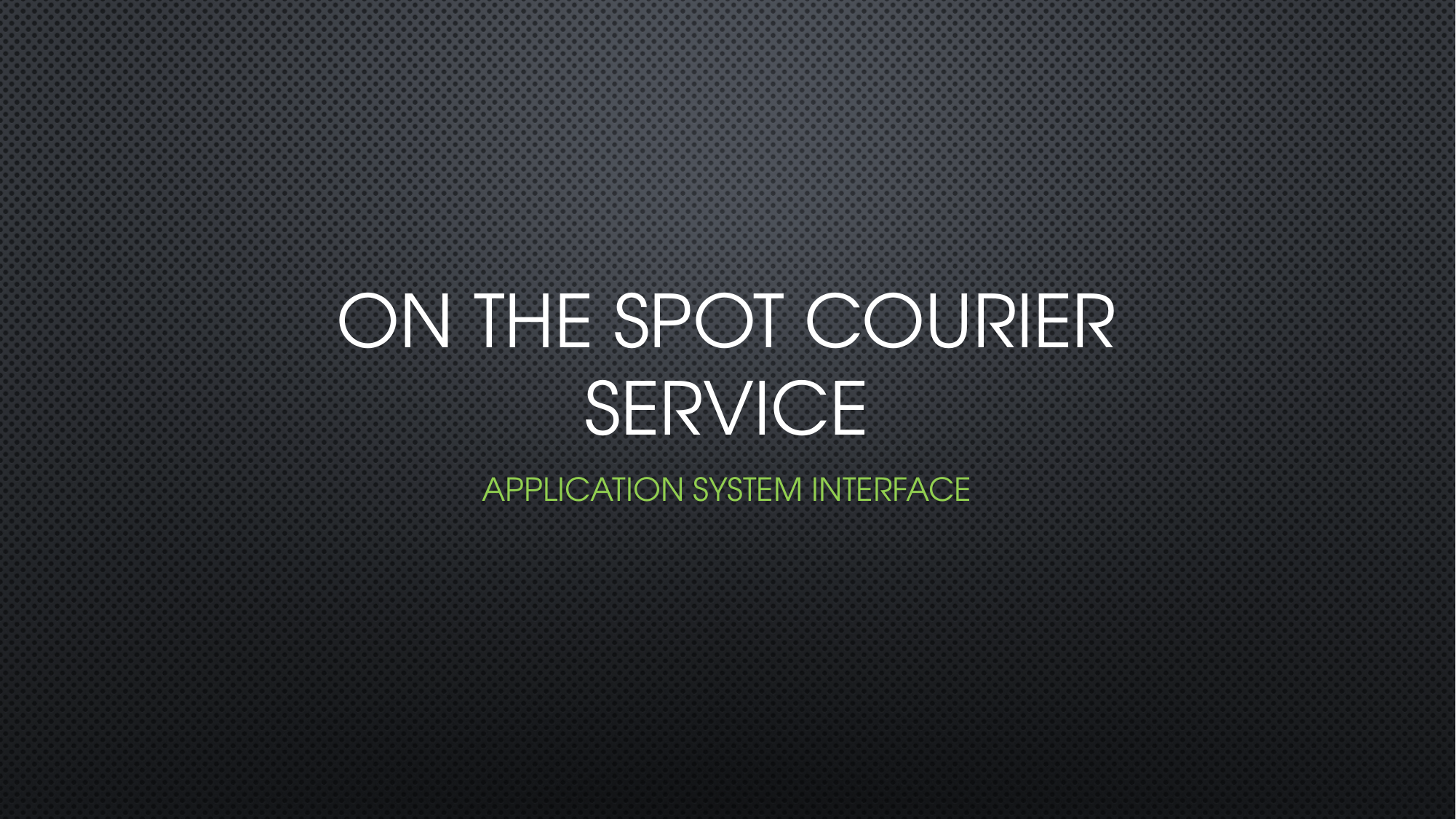

# On The Spot Courier Service
Application System Interface